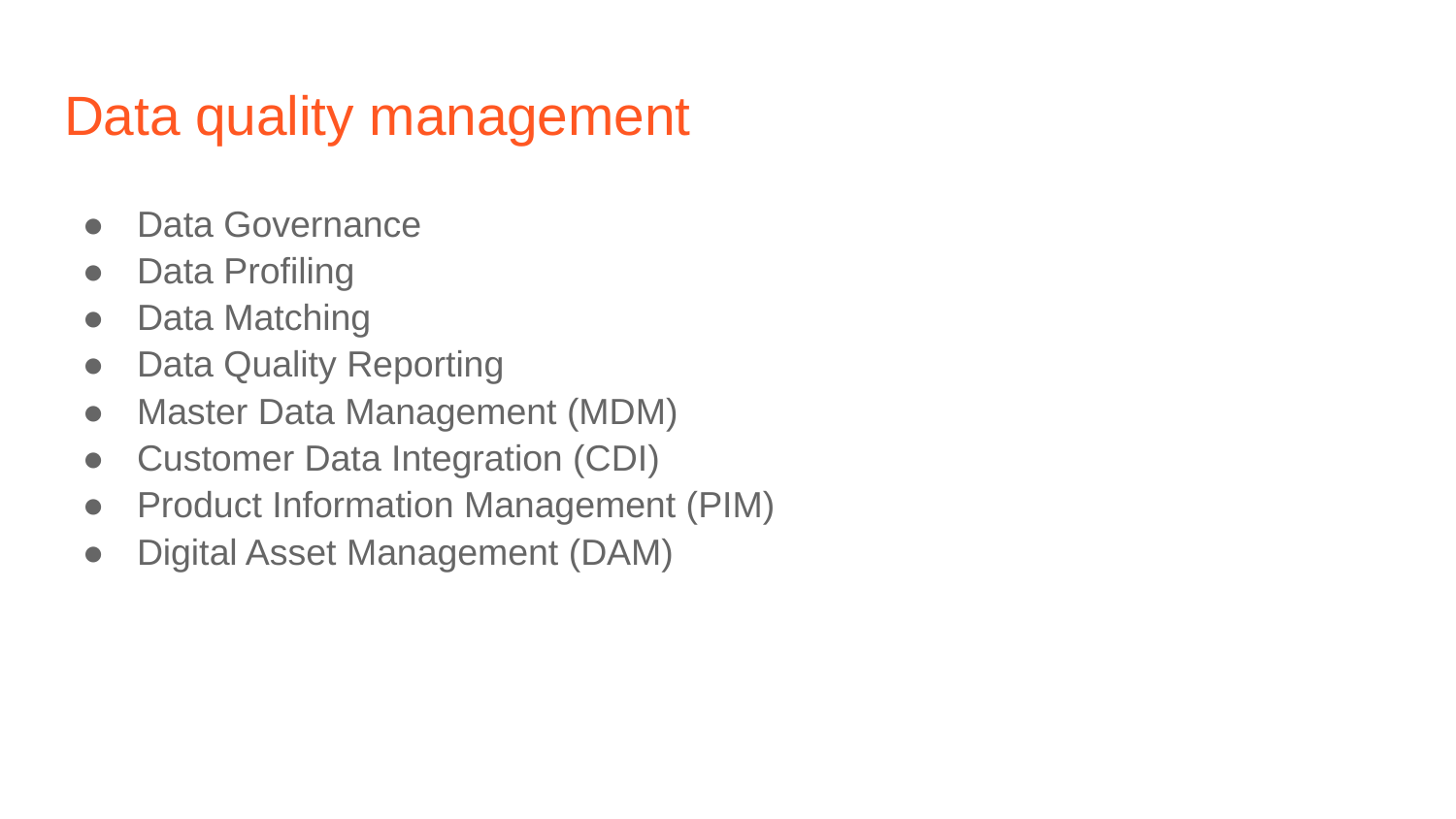

# Data quality management
Data Governance
Data Profiling
Data Matching
Data Quality Reporting
Master Data Management (MDM)
Customer Data Integration (CDI)
Product Information Management (PIM)
Digital Asset Management (DAM)